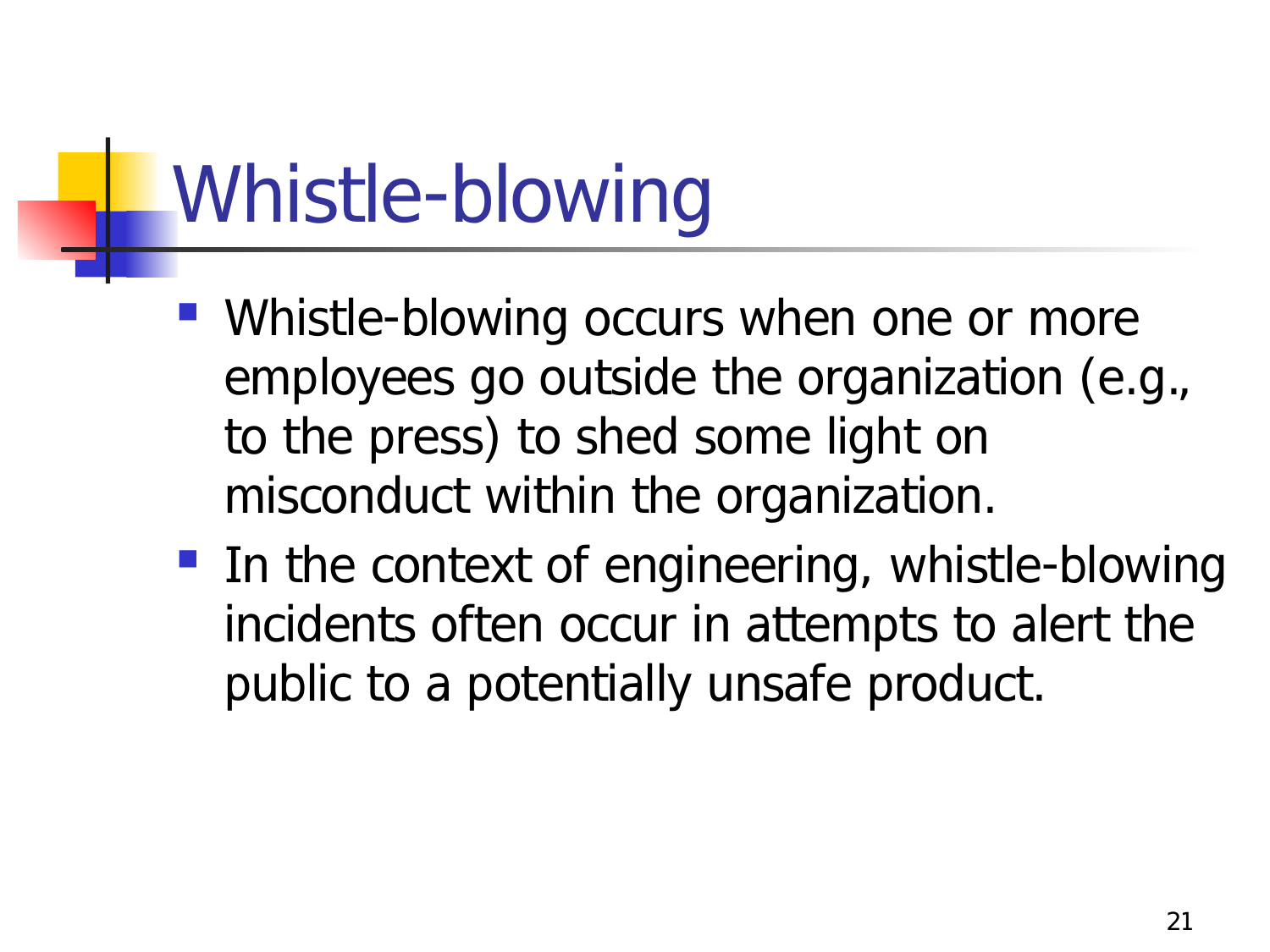

# Whistle-blowing
Whistle-blowing occurs when one or more employees go outside the organization (e.g., to the press) to shed some light on misconduct within the organization.
In the context of engineering, whistle-blowing incidents often occur in attempts to alert the public to a potentially unsafe product.
21